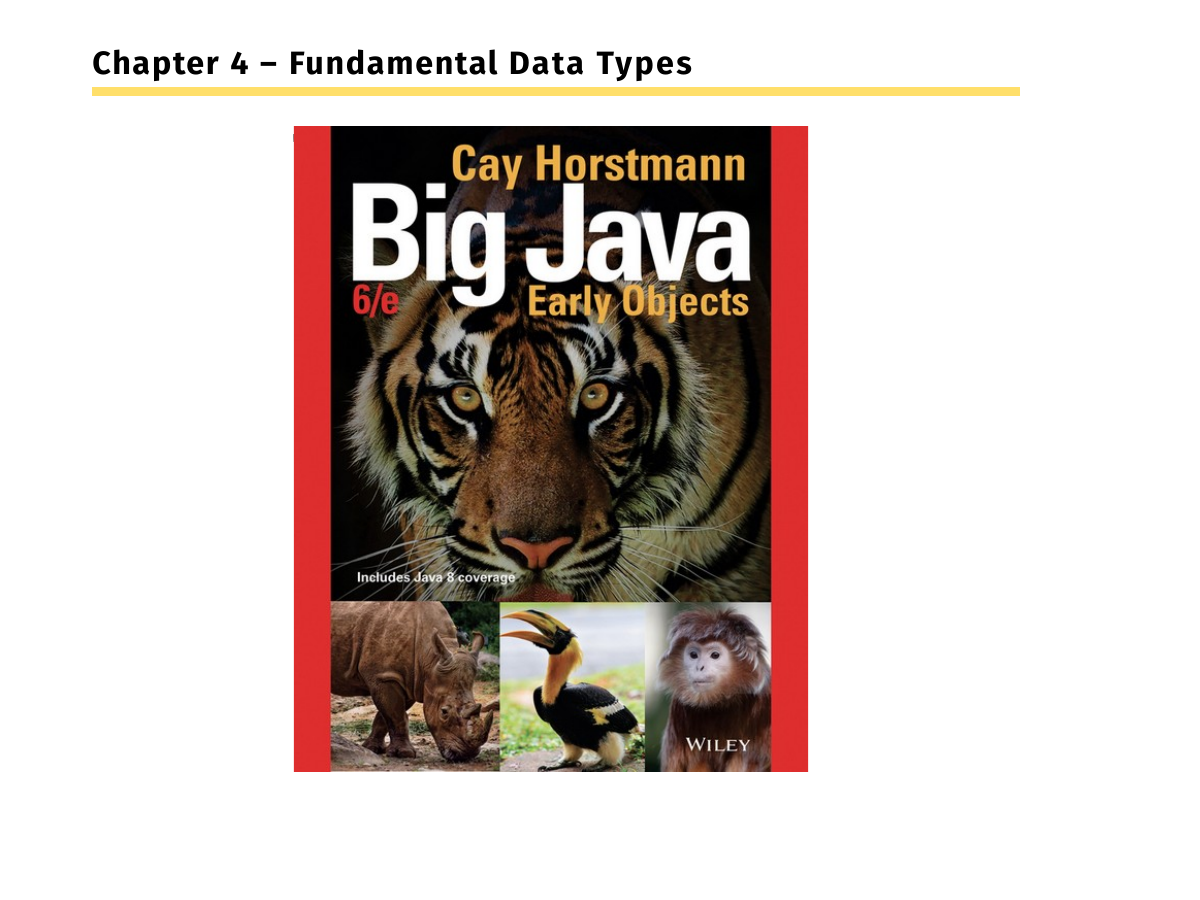

# Chapter 4 – Fundamental Data Types